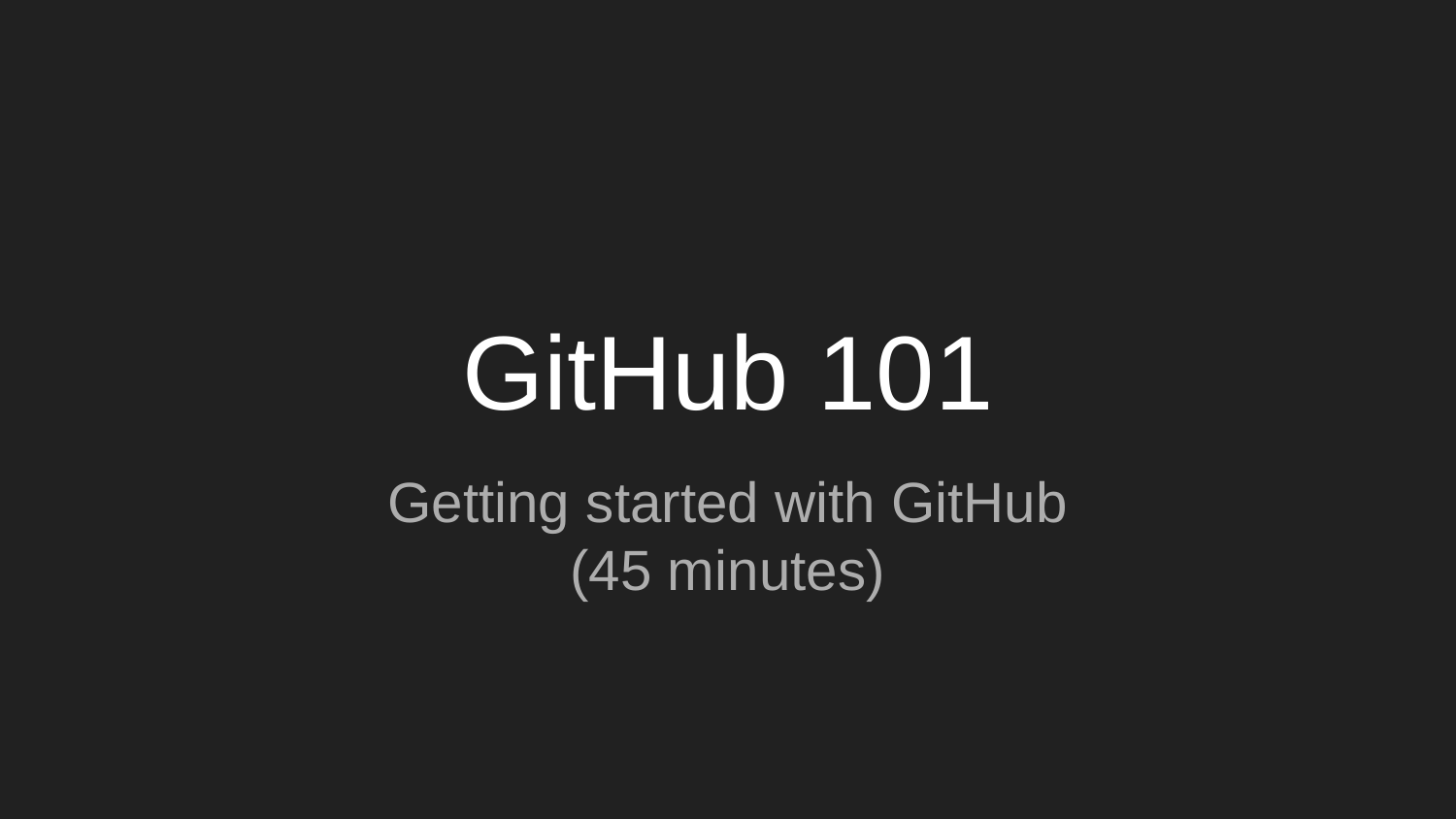

# GitHub 101
Getting started with GitHub
(45 minutes)